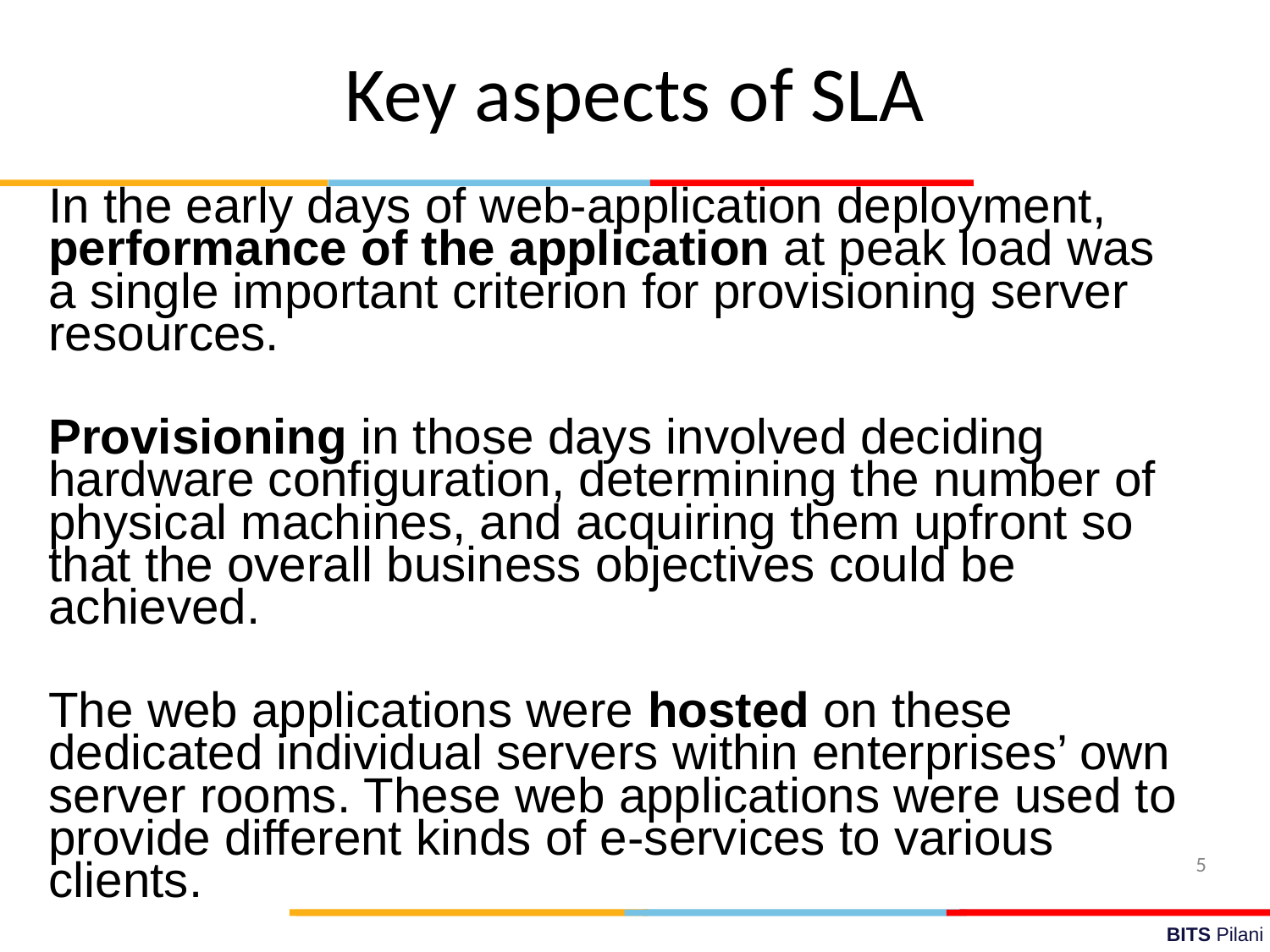

Key aspects of SLA

In the early days of web-application deployment, performance of the application at peak load was a single important criterion for provisioning server resources.

Provisioning in those days involved deciding hardware conﬁguration, determining the number of physical machines, and acquiring them upfront so that the overall business objectives could be achieved.

The web applications were hosted on these dedicated individual servers within enterprises’ own server rooms. These web applications were used to provide different kinds of e-services to various clients.
5